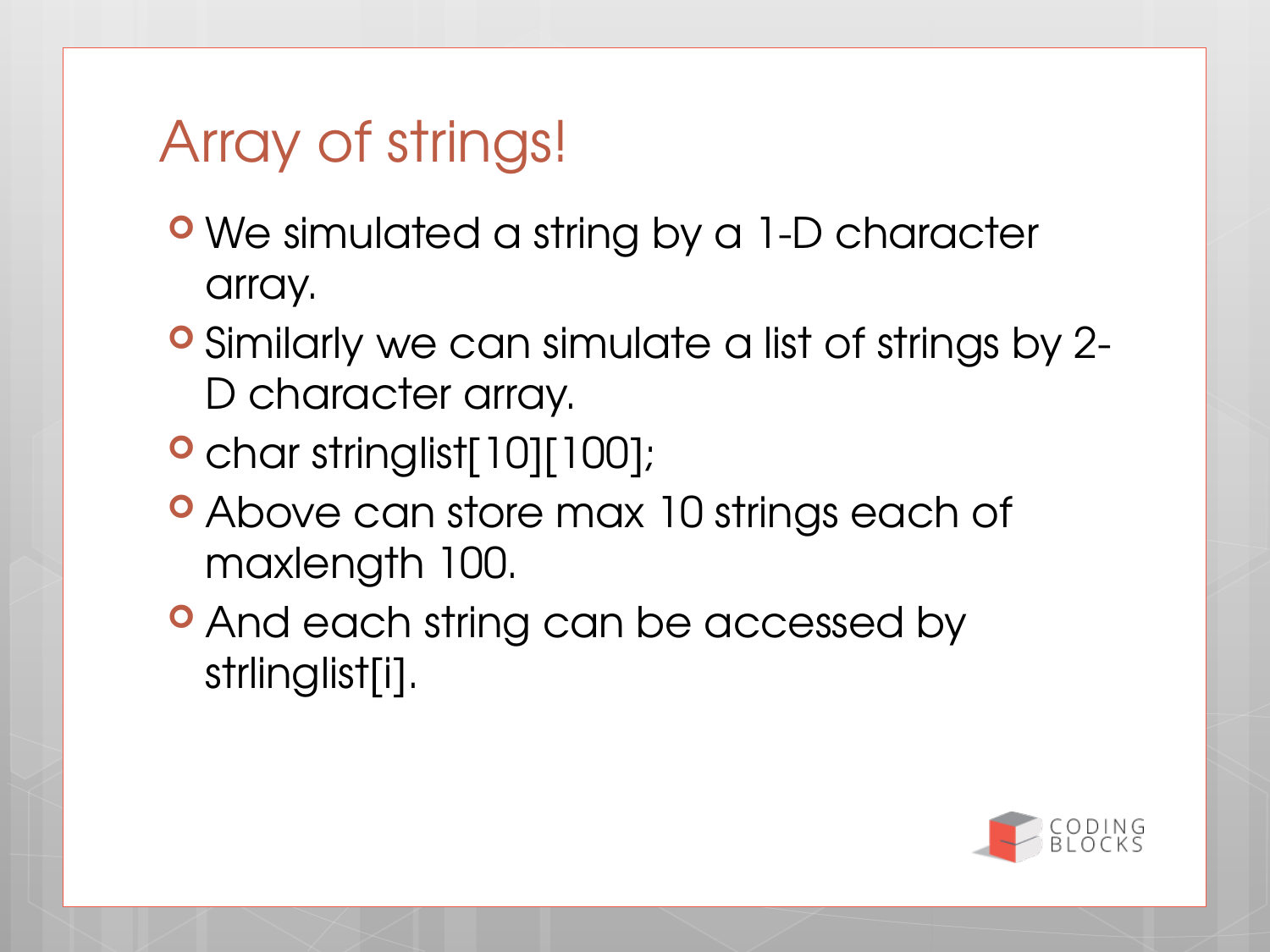

# Array of strings!
We simulated a string by a 1-D character array.
Similarly we can simulate a list of strings by 2-D character array.
char stringlist[10][100];
Above can store max 10 strings each of maxlength 100.
And each string can be accessed by strlinglist[i].